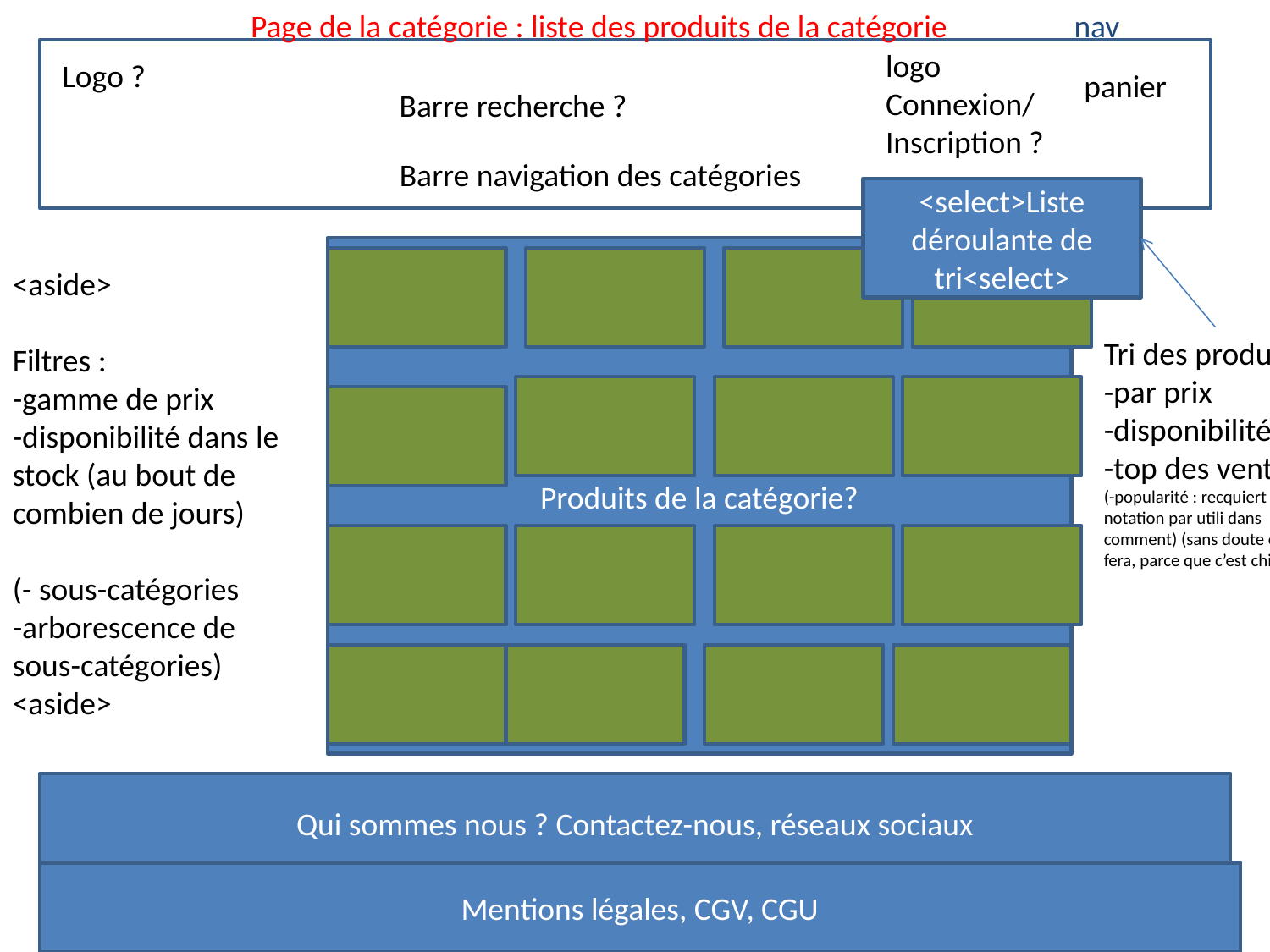

Page de la catégorie : liste des produits de la catégorie
nav

logo
Connexion/
Inscription ?
Logo ?
panier
Barre recherche ?
Barre navigation des catégories
<select>Liste déroulante de tri<select>
Produits de la catégorie?

<aside>

Filtres :
-gamme de prix
-disponibilité dans le stock (au bout de combien de jours)

(- sous-catégories
-arborescence de sous-catégories)
<aside>
Tri des produits ?
-par prix
-disponibilité ?
-top des ventes
(-popularité : recquiert notation par utili dans comment) (sans doute on le fera, parce que c’est chiant)

Qui sommes nous ? Contactez-nous, réseaux sociaux
Mentions légales, CGV, CGU